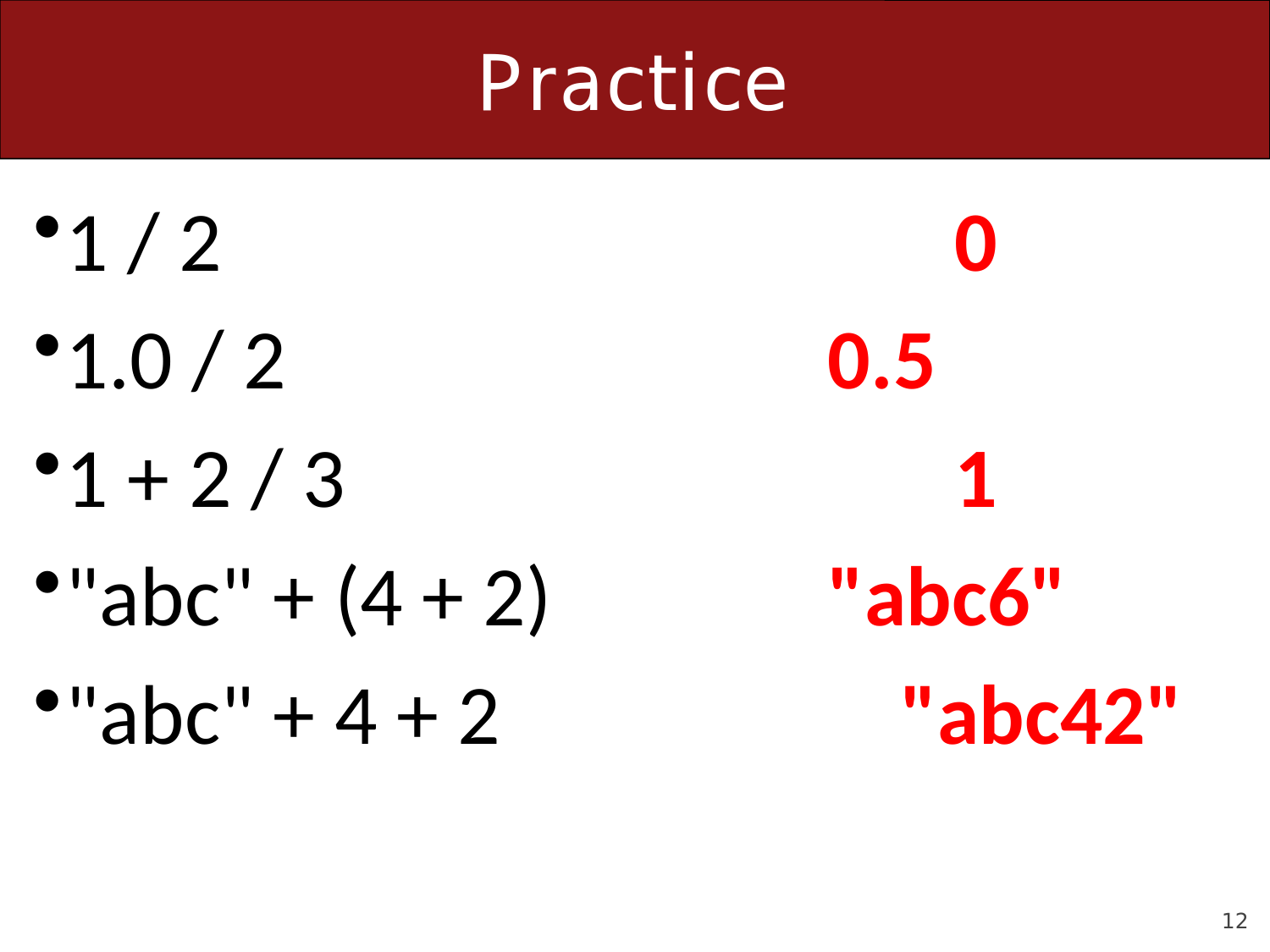

# Practice
1 / 2						0
1.0 / 2					0.5
1 + 2 / 3					1
"abc" + (4 + 2) 			"abc6"
"abc" + 4 + 2                     "abc42"